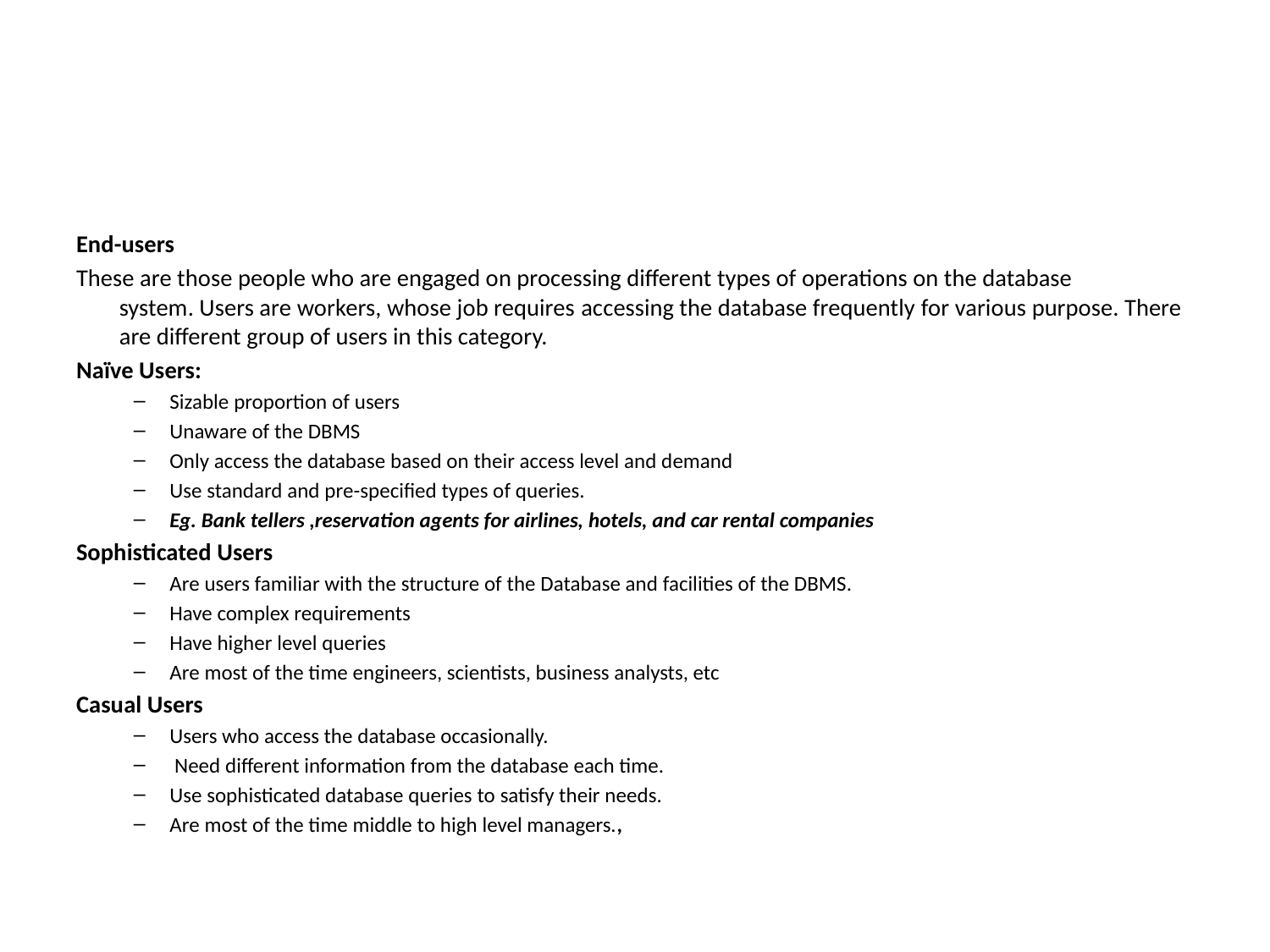

#
End-users
These are those people who are engaged on processing different types of operations on the database system. Users are workers, whose job requires accessing the database frequently for various purpose. There are different group of users in this category.
Naïve Users:
Sizable proportion of users
Unaware of the DBMS
Only access the database based on their access level and demand
Use standard and pre-specified types of queries.
Eg. Bank tellers ,reservation agents for airlines, hotels, and car rental companies
Sophisticated Users
Are users familiar with the structure of the Database and facilities of the DBMS.
Have complex requirements
Have higher level queries
Are most of the time engineers, scientists, business analysts, etc
Casual Users
Users who access the database occasionally.
 Need different information from the database each time.
Use sophisticated database queries to satisfy their needs.
Are most of the time middle to high level managers.,